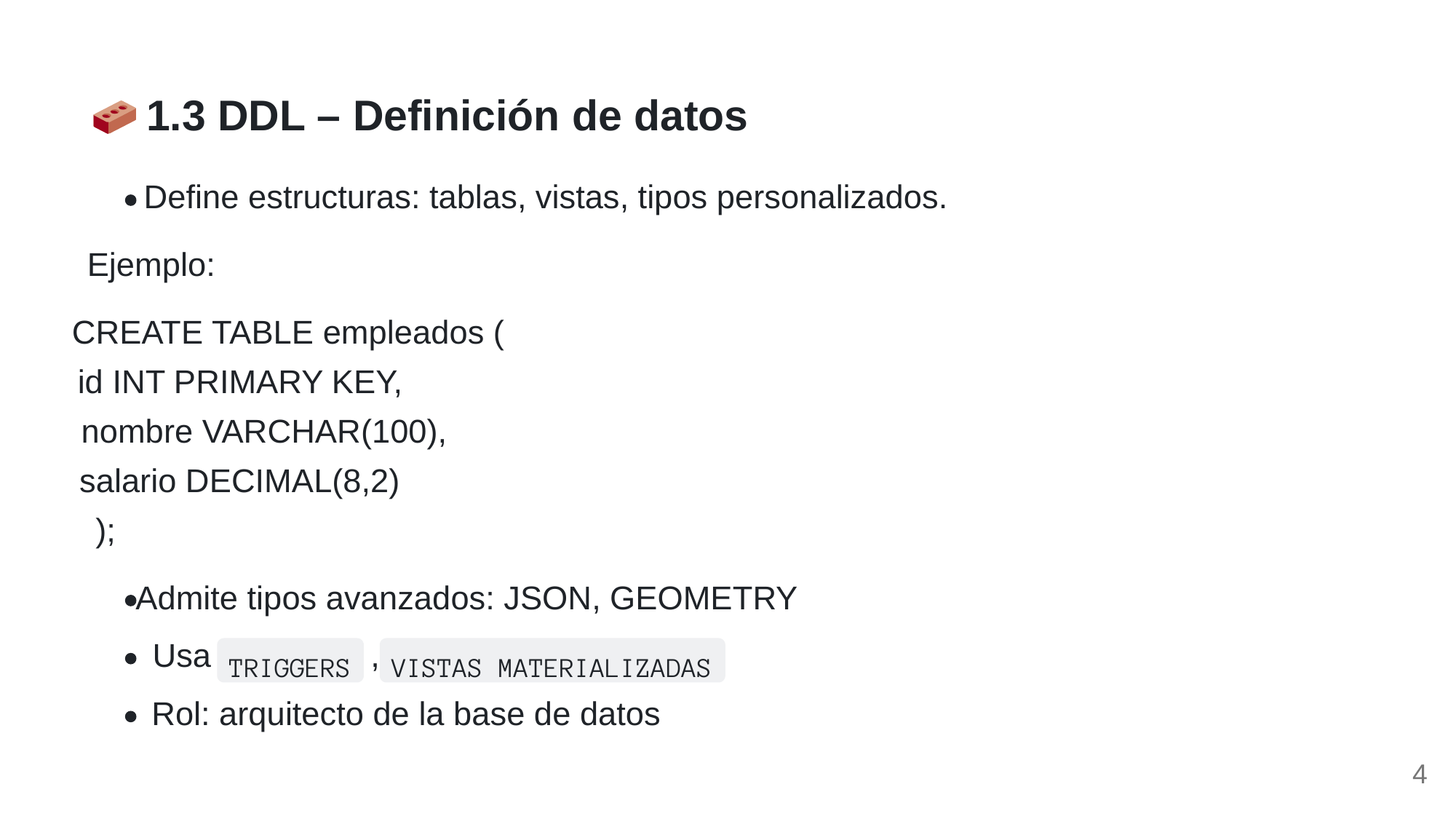

1.3 DDL – Definición de datos

Define estructuras: tablas, vistas, tipos personalizados.

Ejemplo:
CREATE TABLE empleados (
id INT PRIMARY KEY,
nombre VARCHAR(100),
salario DECIMAL(8,2)
);
Admite tipos avanzados: JSON, GEOMETRY

Usa
,

TRIGGERS
VISTAS MATERIALIZADAS

Rol: arquitecto de la base de datos

4